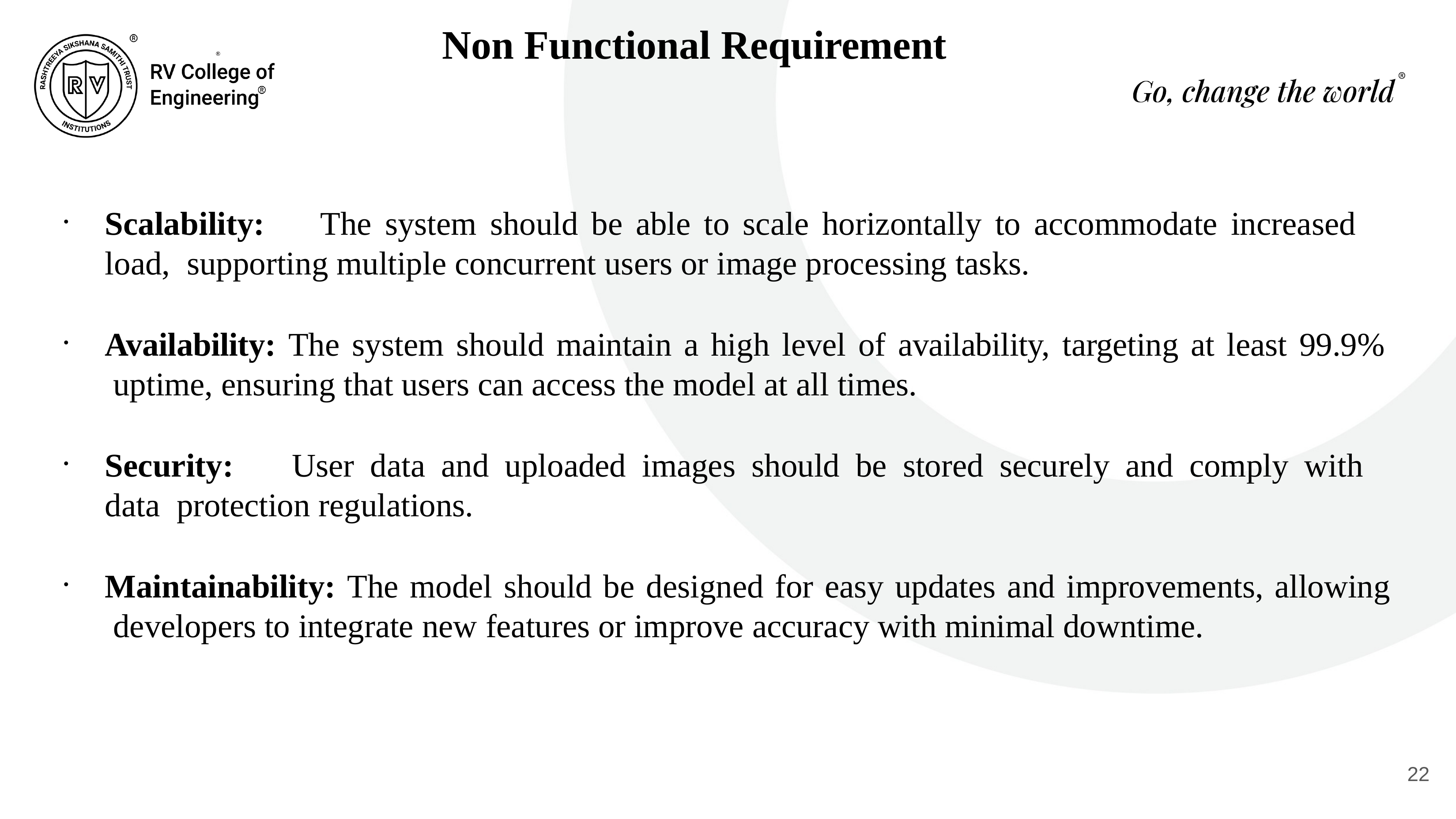

# Non Functional Requirement

Scalability:	The	system	should	be	able	to	scale	horizontally	to	accommodate	increased	load,  supporting multiple concurrent users or image processing tasks.

Availability: The system should maintain a high level of availability, targeting at least 99.9%  uptime, ensuring that users can access the model at all times.

Security:	User	data	and	uploaded	images	should	be	stored	securely	and	comply	with	data  protection regulations.

Maintainability: The model should be designed for easy updates and improvements, allowing  developers to integrate new features or improve accuracy with minimal downtime.
22